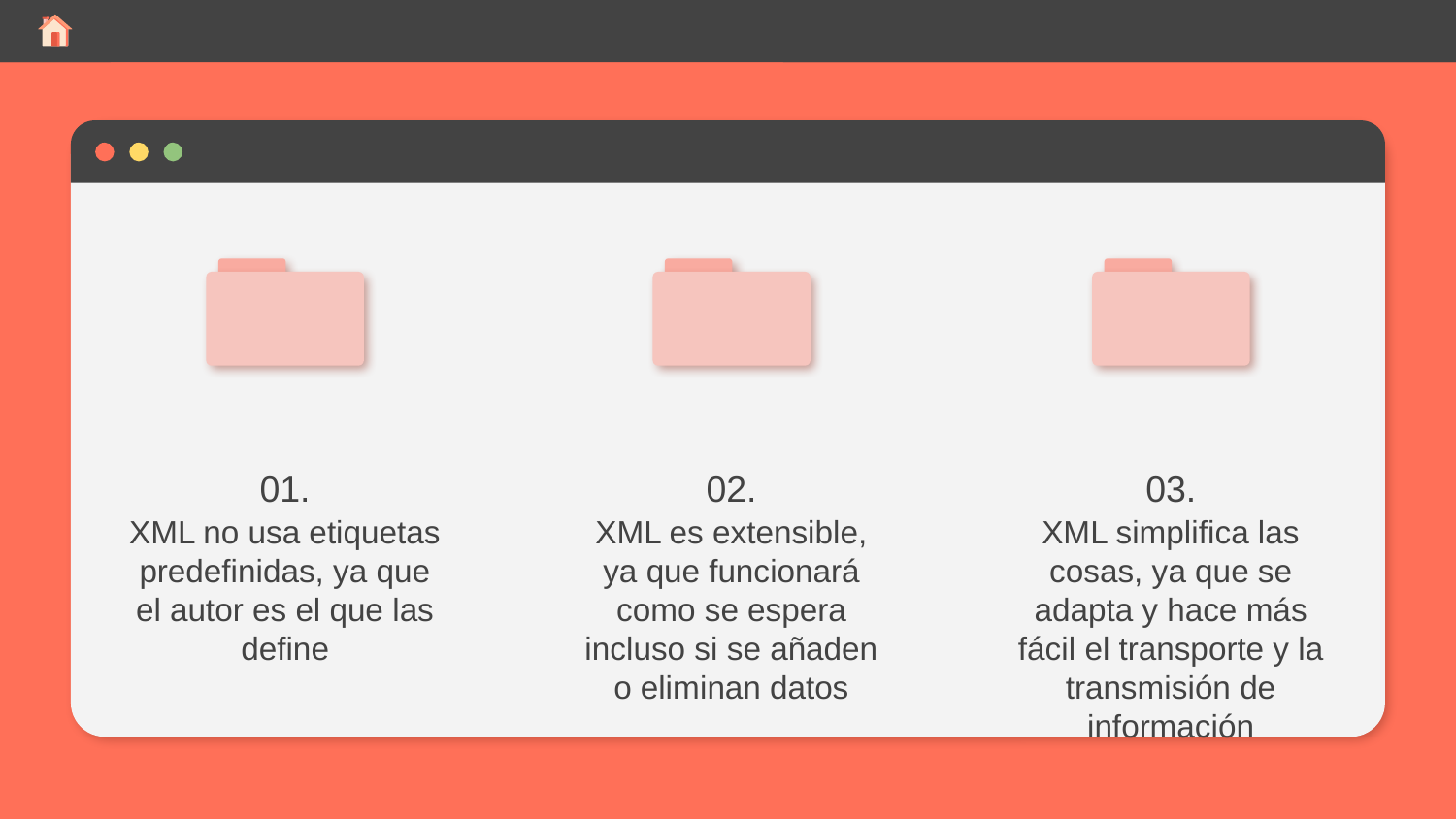

01.
02.
03.
XML no usa etiquetas predefinidas, ya que el autor es el que las define
XML es extensible, ya que funcionará como se espera incluso si se añaden o eliminan datos
XML simplifica las cosas, ya que se adapta y hace más fácil el transporte y la transmisión de información